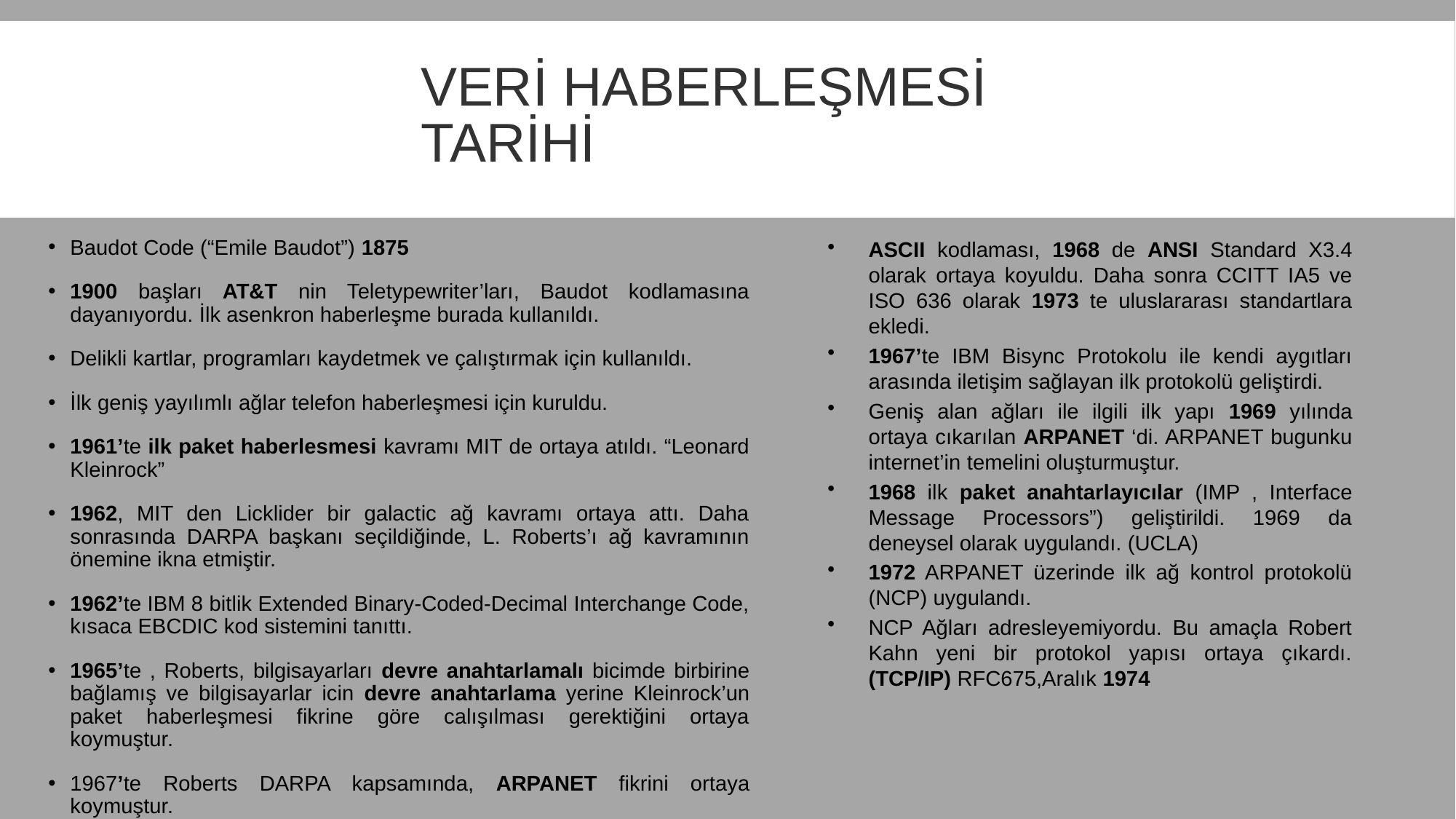

# Veri Haberleşmesi Tarihi
Baudot Code (“Emile Baudot”) 1875
1900 başları AT&T nin Teletypewriter’ları, Baudot kodlamasına dayanıyordu. İlk asenkron haberleşme burada kullanıldı.
Delikli kartlar, programları kaydetmek ve çalıştırmak için kullanıldı.
İlk geniş yayılımlı ağlar telefon haberleşmesi için kuruldu.
1961’te ilk paket haberlesmesi kavramı MIT de ortaya atıldı. “Leonard Kleinrock”
1962, MIT den Licklider bir galactic ağ kavramı ortaya attı. Daha sonrasında DARPA başkanı seçildiğinde, L. Roberts’ı ağ kavramının önemine ikna etmiştir.
1962’te IBM 8 bitlik Extended Binary-Coded-Decimal Interchange Code, kısaca EBCDIC kod sistemini tanıttı.
1965’te , Roberts, bilgisayarları devre anahtarlamalı bicimde birbirine bağlamış ve bilgisayarlar icin devre anahtarlama yerine Kleinrock’un paket haberleşmesi fikrine göre calışılması gerektiğini ortaya koymuştur.
1967’te Roberts DARPA kapsamında, ARPANET fikrini ortaya koymuştur.
ASCII kodlaması, 1968 de ANSI Standard X3.4 olarak ortaya koyuldu. Daha sonra CCITT IA5 ve ISO 636 olarak 1973 te uluslararası standartlara ekledi.
1967’te IBM Bisync Protokolu ile kendi aygıtları arasında iletişim sağlayan ilk protokolü geliştirdi.
Geniş alan ağları ile ilgili ilk yapı 1969 yılında ortaya cıkarılan ARPANET ‘di. ARPANET bugunku internet’in temelini oluşturmuştur.
1968 ilk paket anahtarlayıcılar (IMP , Interface Message Processors”) geliştirildi. 1969 da deneysel olarak uygulandı. (UCLA)
1972 ARPANET üzerinde ilk ağ kontrol protokolü (NCP) uygulandı.
NCP Ağları adresleyemiyordu. Bu amaçla Robert Kahn yeni bir protokol yapısı ortaya çıkardı. (TCP/IP) RFC675,Aralık 1974